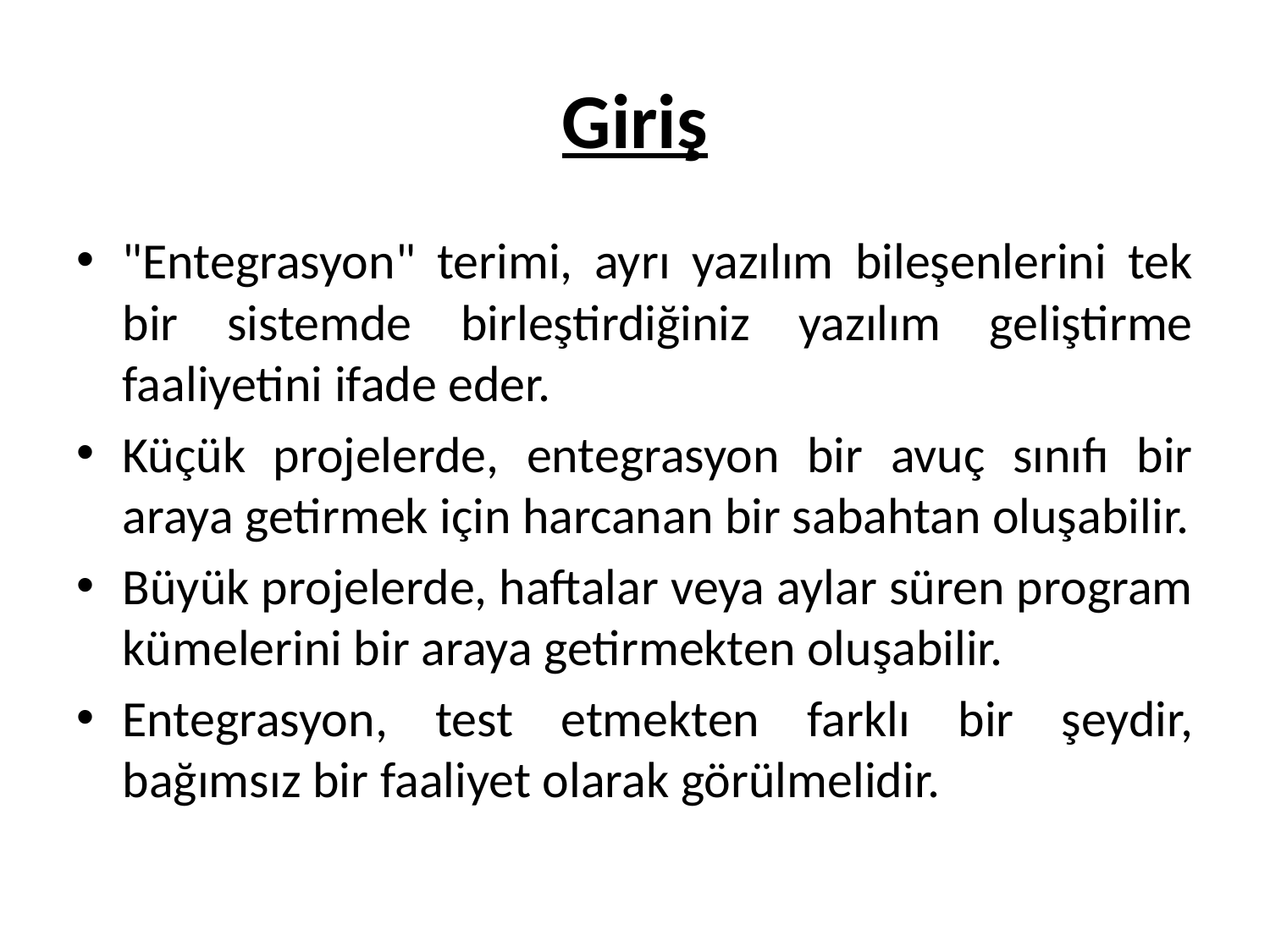

# Giriş
"Entegrasyon" terimi, ayrı yazılım bileşenlerini tek bir sistemde birleştirdiğiniz yazılım geliştirme faaliyetini ifade eder.
Küçük projelerde, entegrasyon bir avuç sınıfı bir araya getirmek için harcanan bir sabahtan oluşabilir.
Büyük projelerde, haftalar veya aylar süren program kümelerini bir araya getirmekten oluşabilir.
Entegrasyon, test etmekten farklı bir şeydir, bağımsız bir faaliyet olarak görülmelidir.